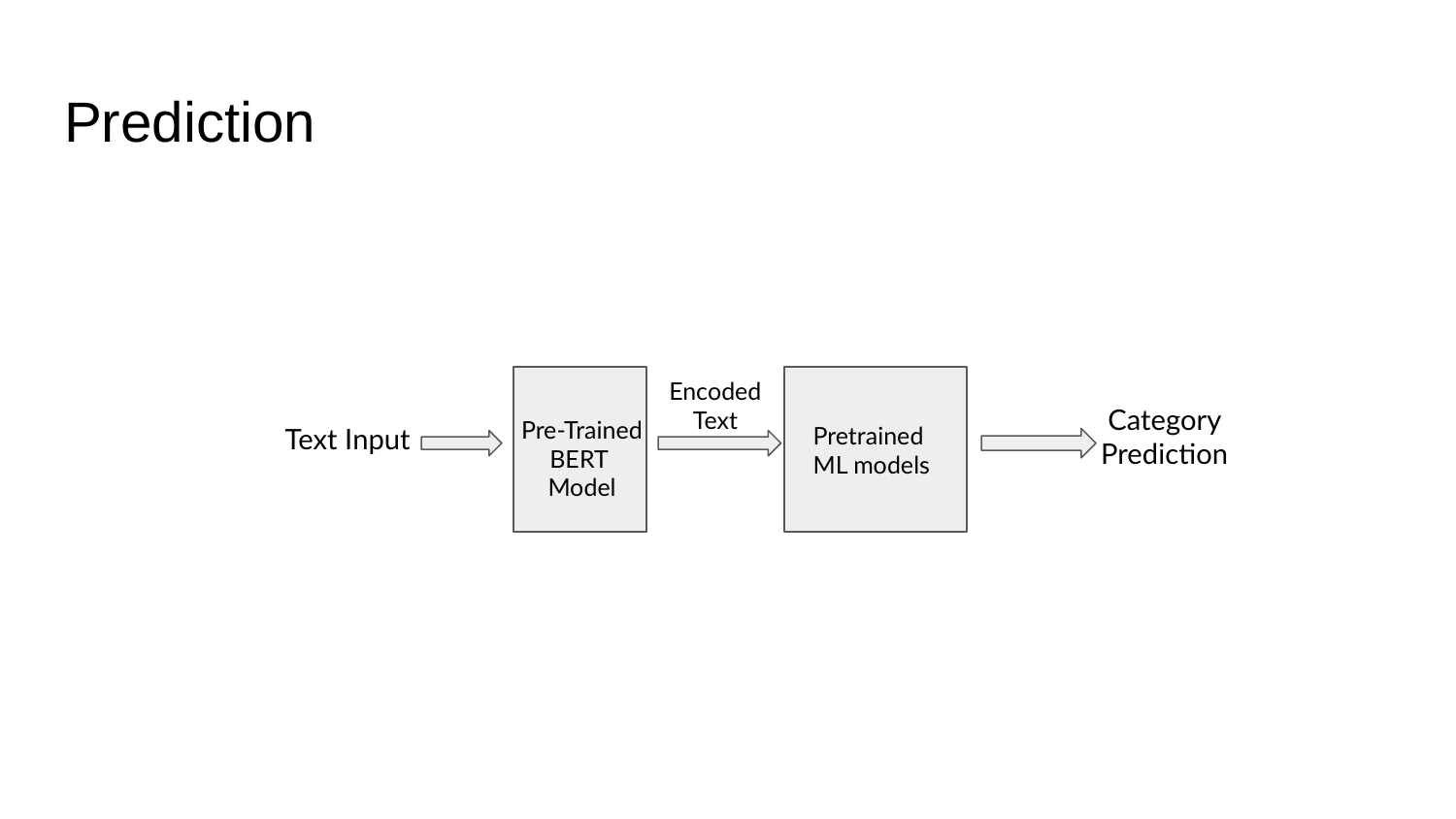

# Prediction
Encoded Text

Category Prediction
Pre-Trained BERT  Model
Text Input
Pretrained ML models